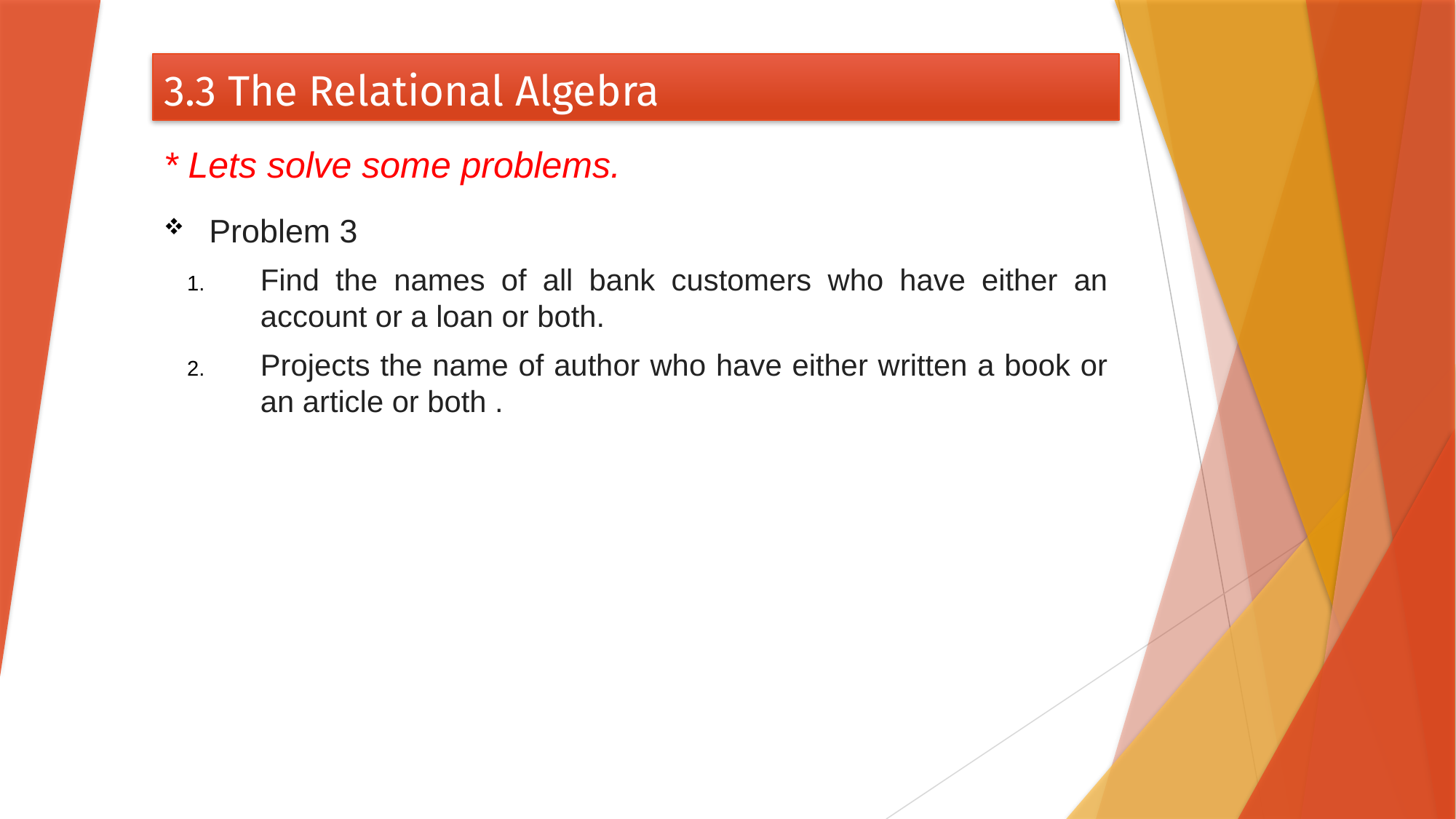

# 3.3 The Relational Algebra
* Lets solve some problems.
Problem 3
Find the names of all bank customers who have either an account or a loan or both.
Projects the name of author who have either written a book or an article or both .